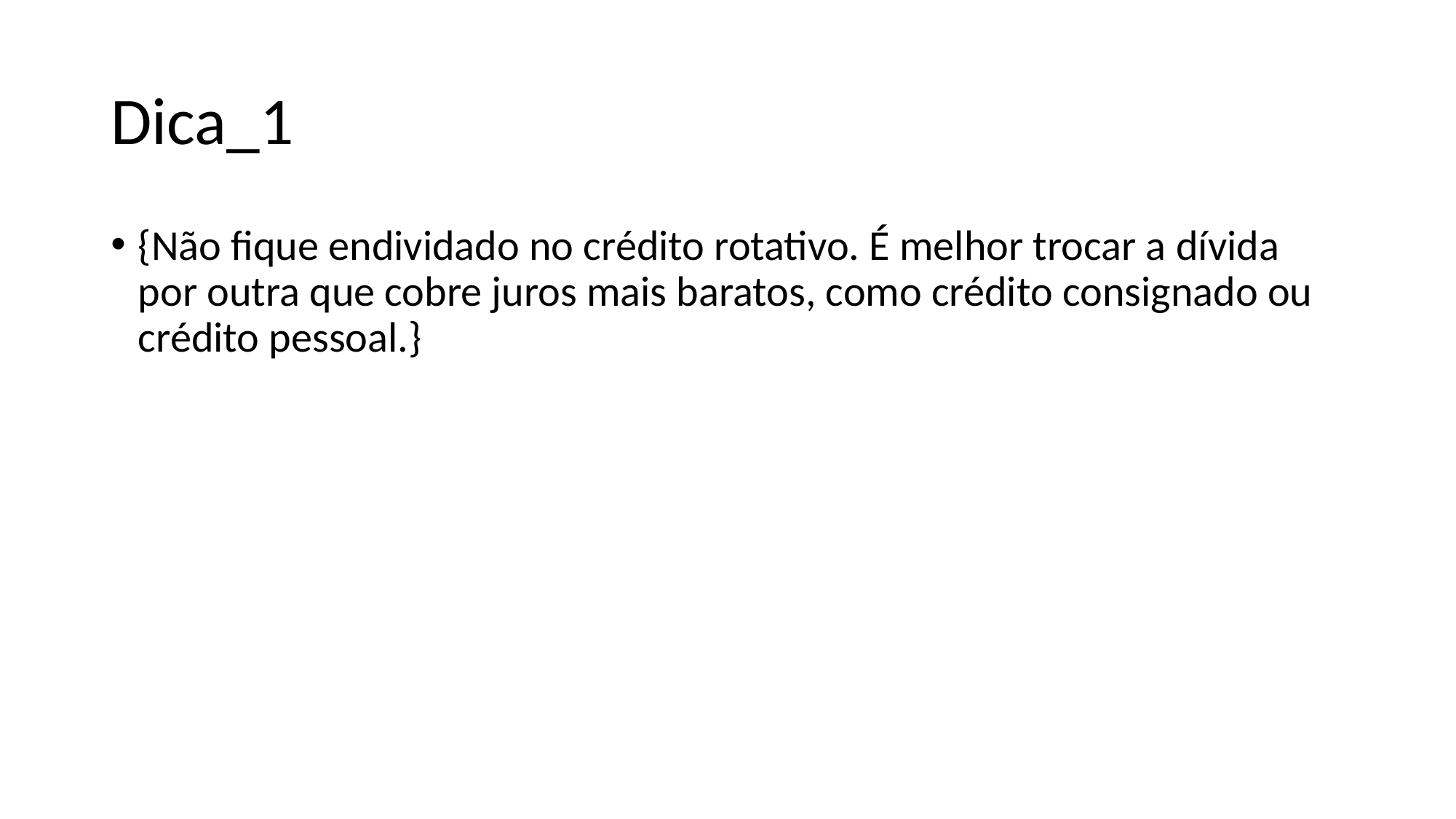

# Dica_1
{Não fique endividado no crédito rotativo. É melhor trocar a dívida por outra que cobre juros mais baratos, como crédito consignado ou crédito pessoal.}